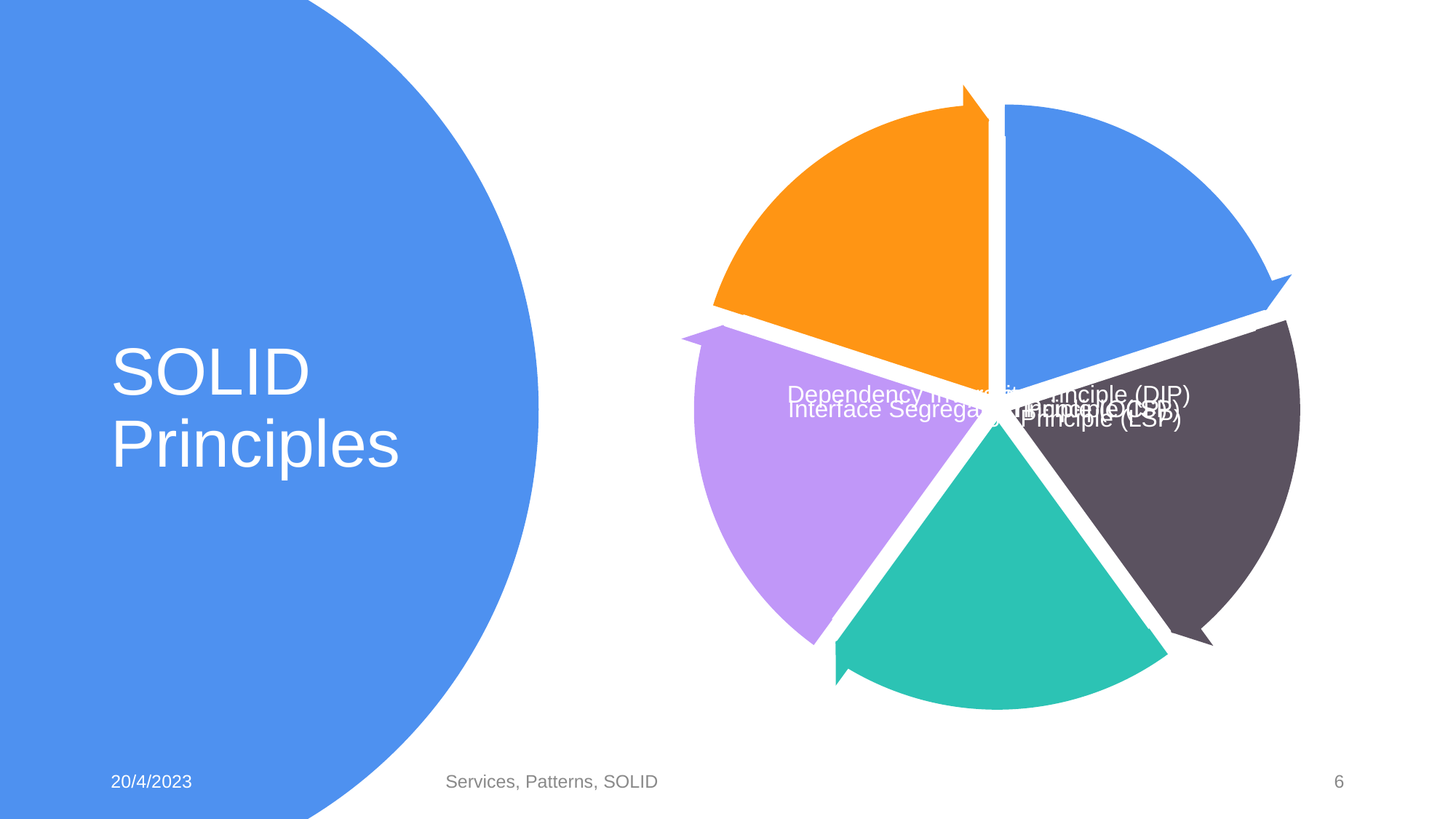

Single Responsibility Principle (SRP)
Open/Closed Principle (OCP)
Liskov Substitution Principle (LSP)
Interface Segregation Principle (ISP)
Dependency Inversion Principle (DIP)
# SOLID Principles

20/4/2023
Services, Patterns, SOLID
6